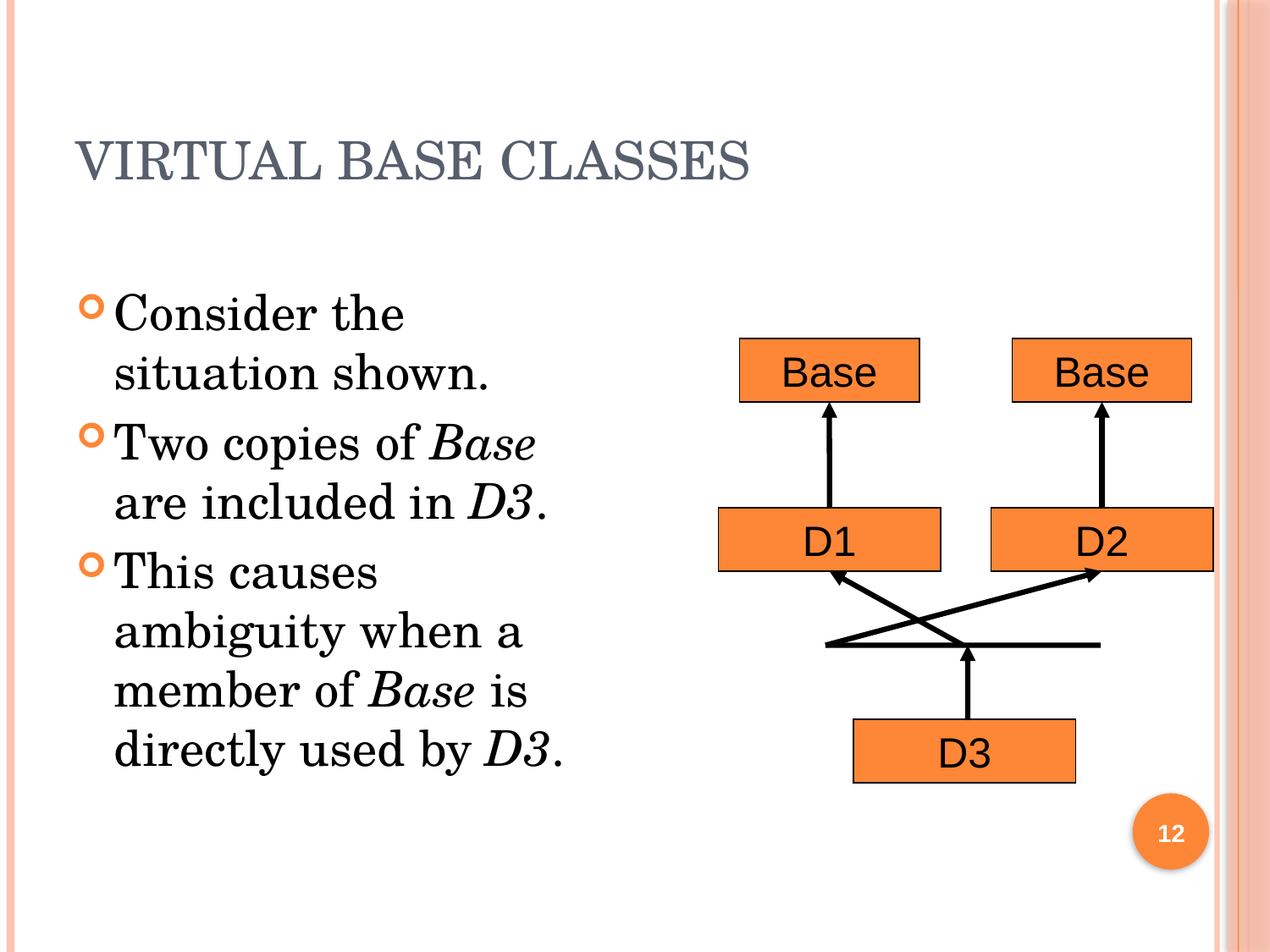

Virtual Base Classes
Consider the situation shown.
Two copies of Base are included in D3.
This causes ambiguity when a member of Base is directly used by D3.
Base
Base
D1
D2

D3
12